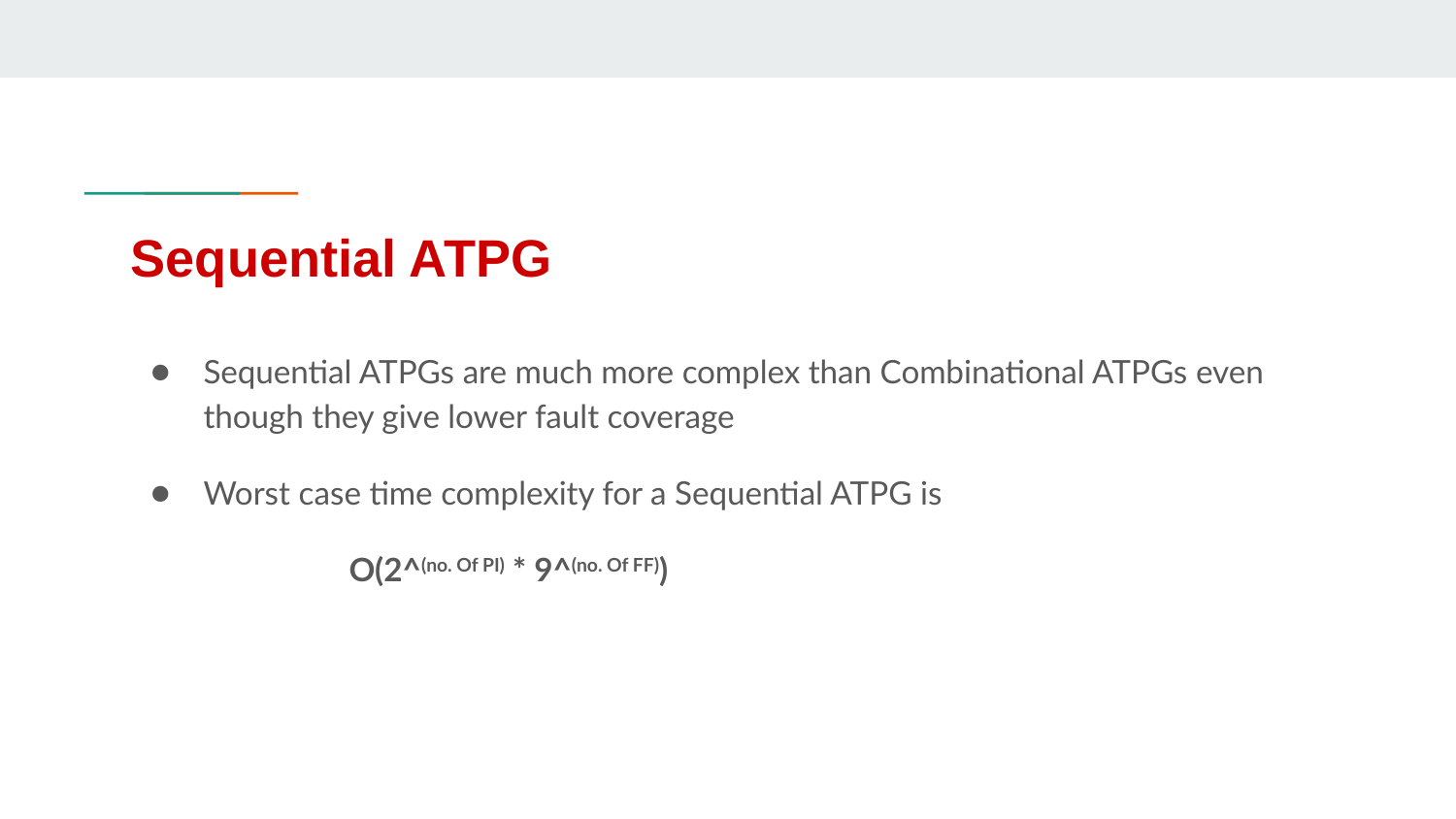

# Sequential ATPG
Sequential ATPGs are much more complex than Combinational ATPGs even though they give lower fault coverage
Worst case time complexity for a Sequential ATPG is
O(2^(no. Of PI) * 9^(no. Of FF))